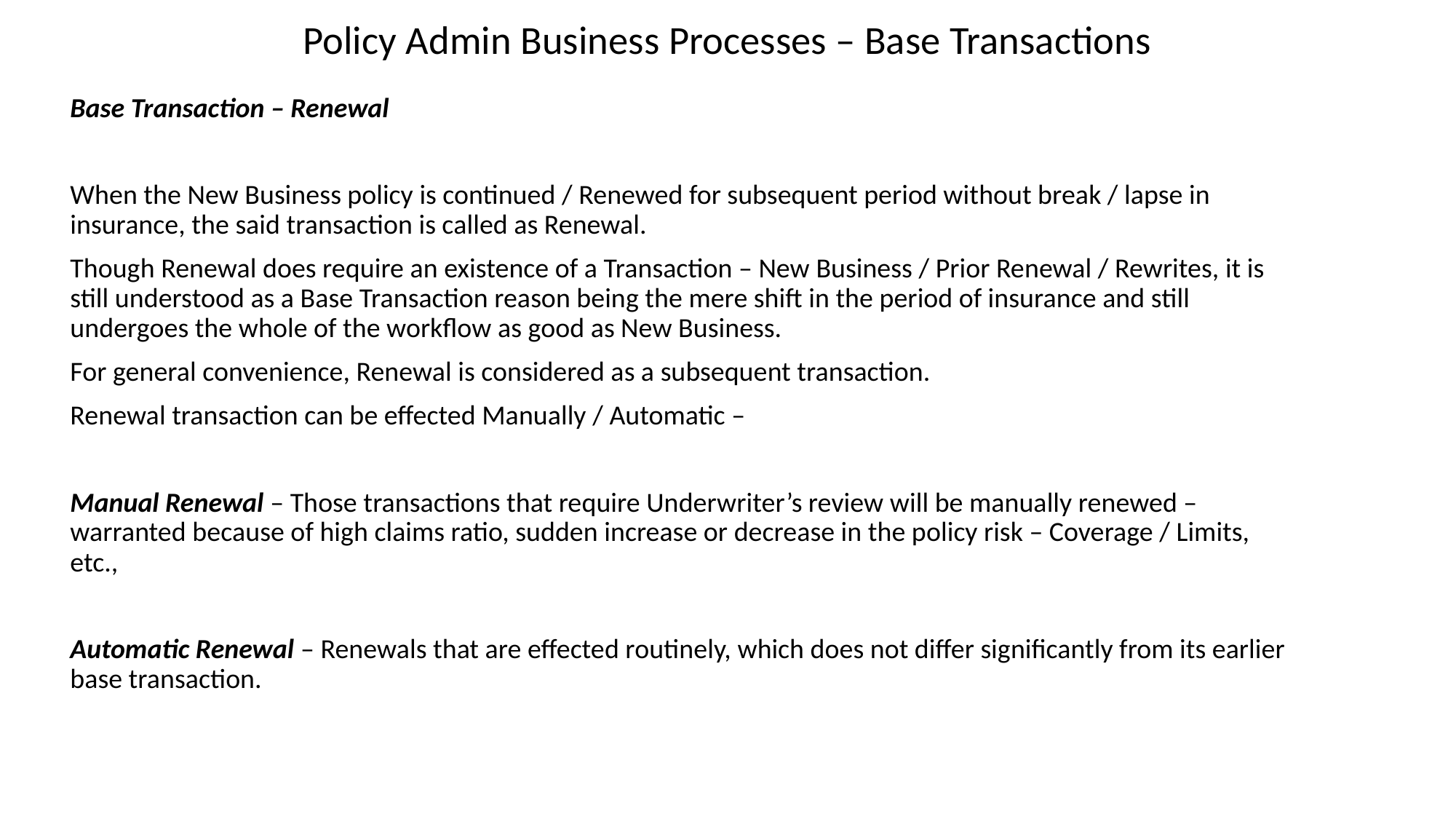

# Policy Admin Business Processes – Base Transactions
Base Transaction – Renewal

When the New Business policy is continued / Renewed for subsequent period without break / lapse in insurance, the said transaction is called as Renewal.
Though Renewal does require an existence of a Transaction – New Business / Prior Renewal / Rewrites, it is still understood as a Base Transaction reason being the mere shift in the period of insurance and still undergoes the whole of the workflow as good as New Business.
For general convenience, Renewal is considered as a subsequent transaction.
Renewal transaction can be effected Manually / Automatic –

Manual Renewal – Those transactions that require Underwriter’s review will be manually renewed – warranted because of high claims ratio, sudden increase or decrease in the policy risk – Coverage / Limits, etc.,

Automatic Renewal – Renewals that are effected routinely, which does not differ significantly from its earlier base transaction.